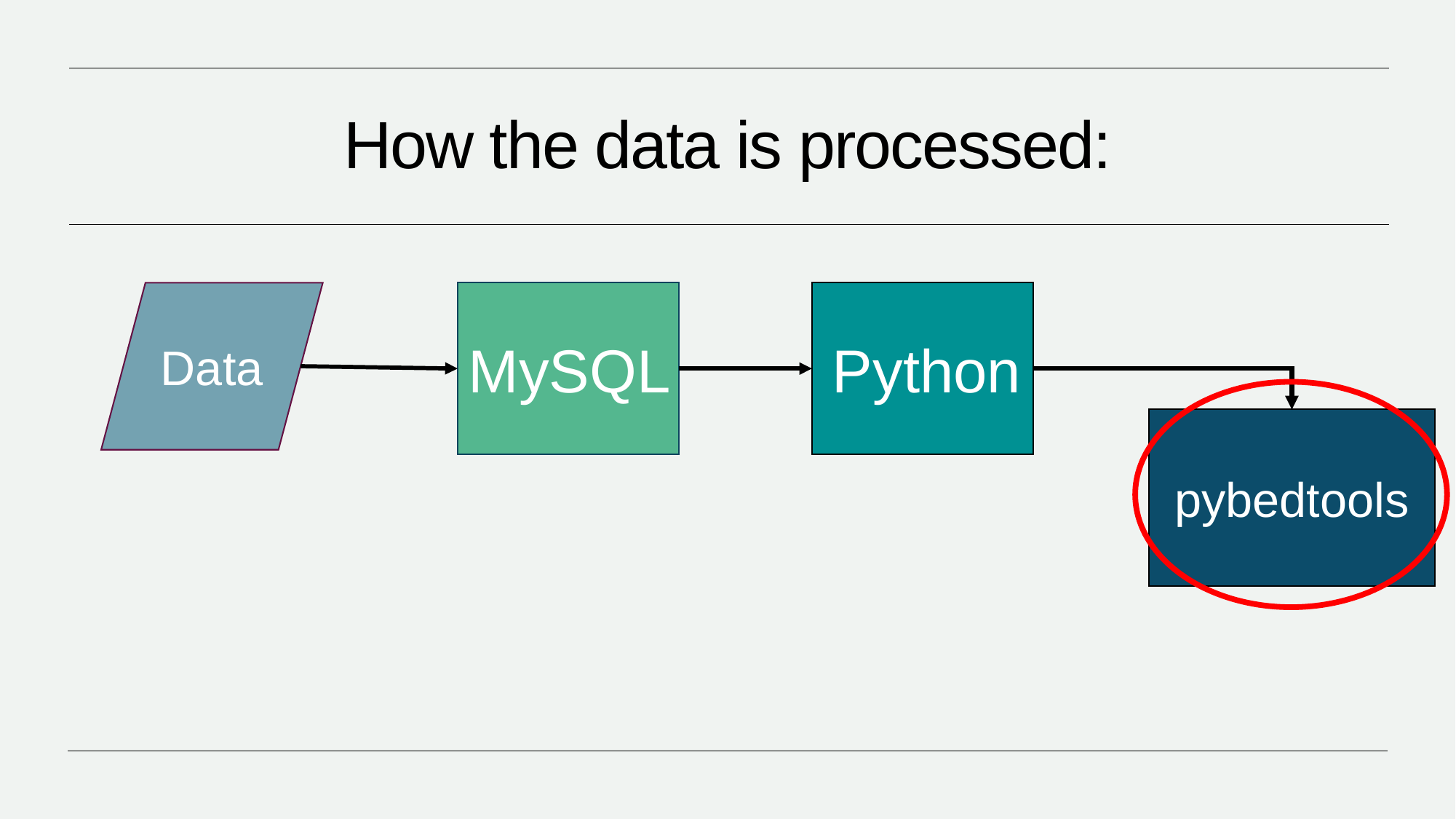

# How the data is processed:

Data
MySQL
 Python

 pybedtools